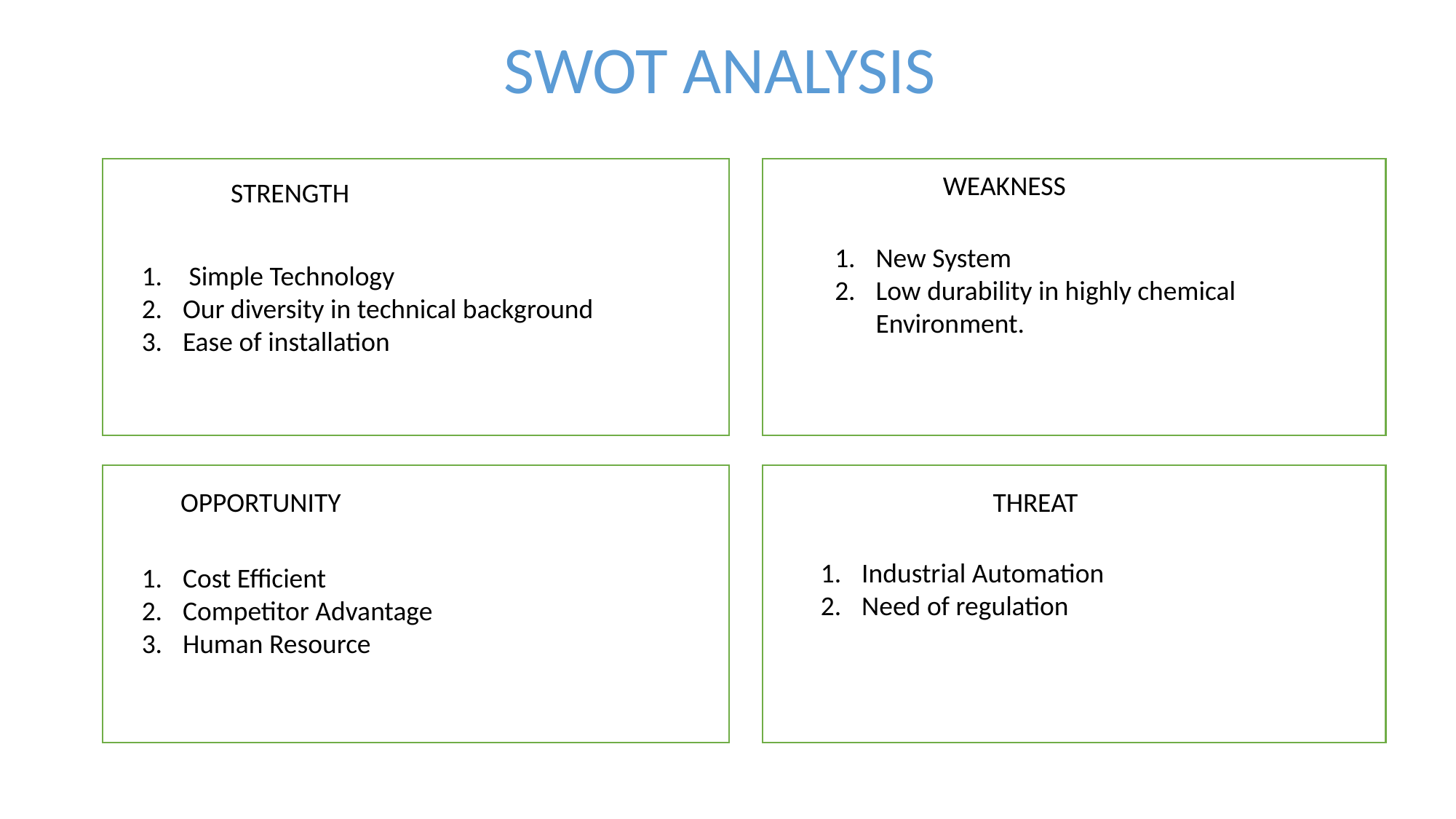

SWOT ANALYSIS

WEAKNESS
STRENGTH

New System
Low durability in highly chemical Environment.
 Simple Technology
Our diversity in technical background
Ease of installation

OPPORTUNITY
THREAT
Industrial Automation
Need of regulation
Cost Efficient
Competitor Advantage
Human Resource